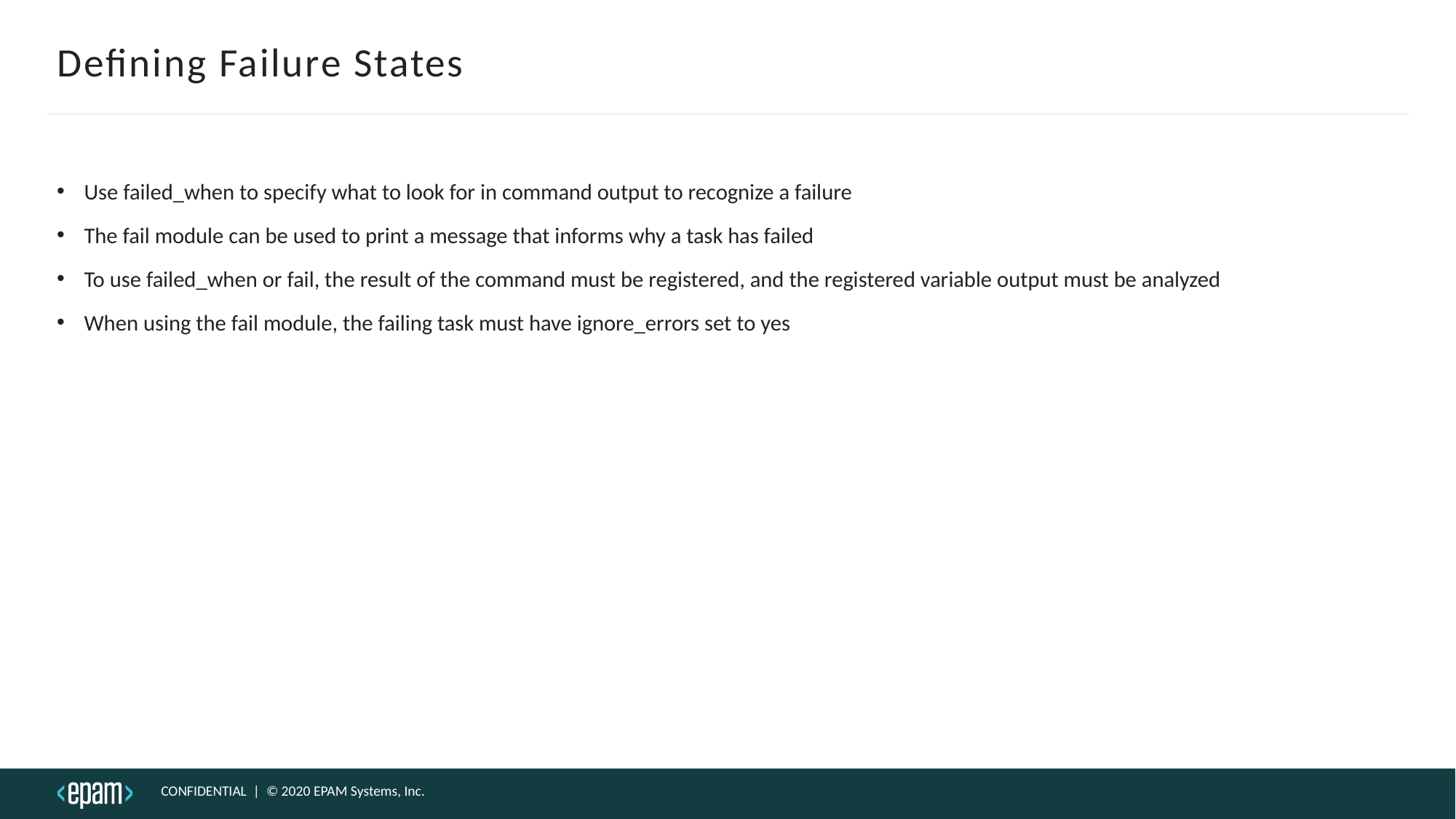

# Defining Failure States
Use failed_when to specify what to look for in command output to recognize a failure
The fail module can be used to print a message that informs why a task has failed
To use failed_when or fail, the result of the command must be registered, and the registered variable output must be analyzed
When using the fail module, the failing task must have ignore_errors set to yes